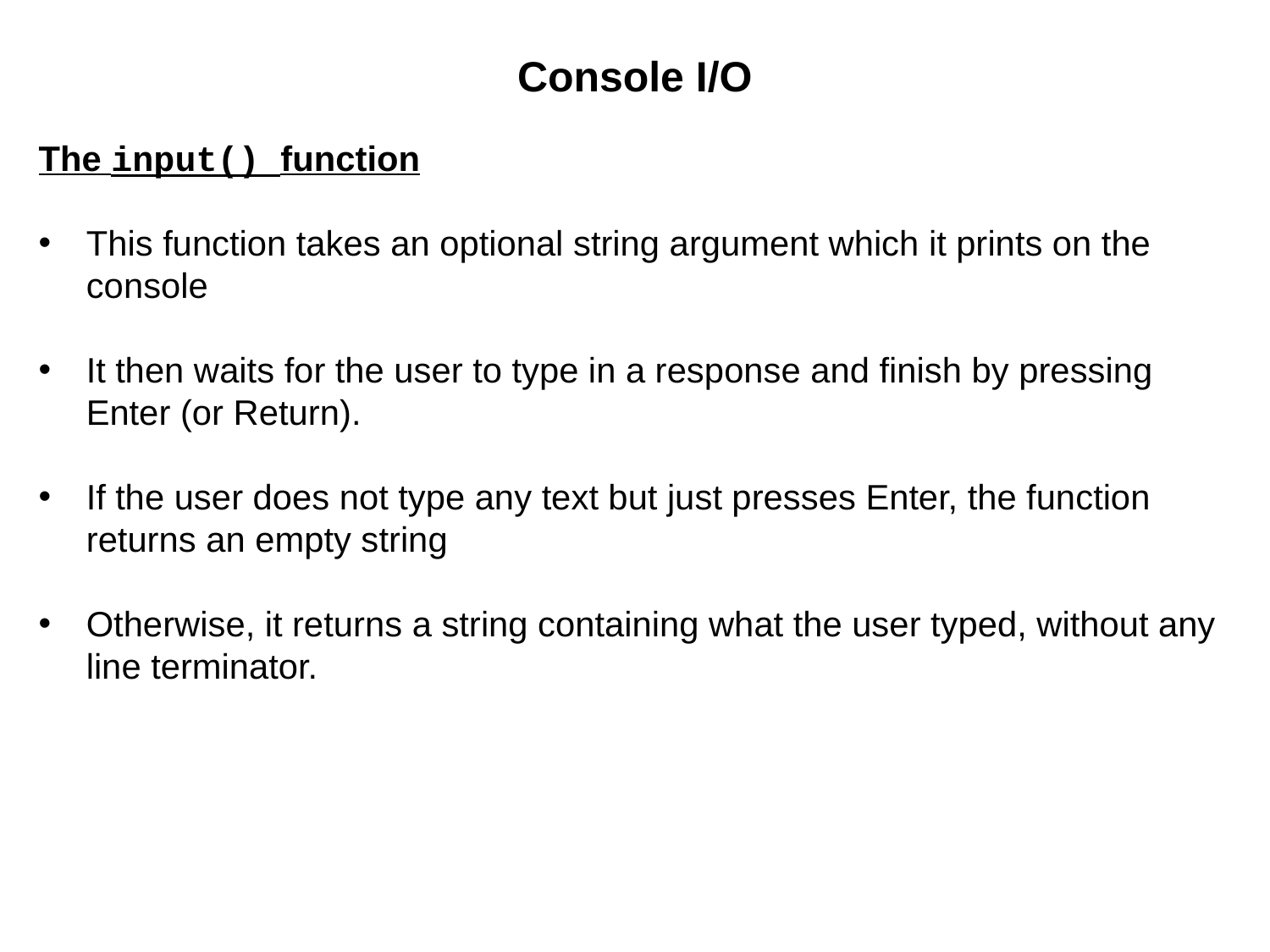

# Console I/O
The input() function
This function takes an optional string argument which it prints on the console
It then waits for the user to type in a response and finish by pressing Enter (or Return).
If the user does not type any text but just presses Enter, the function returns an empty string
Otherwise, it returns a string containing what the user typed, without any line terminator.